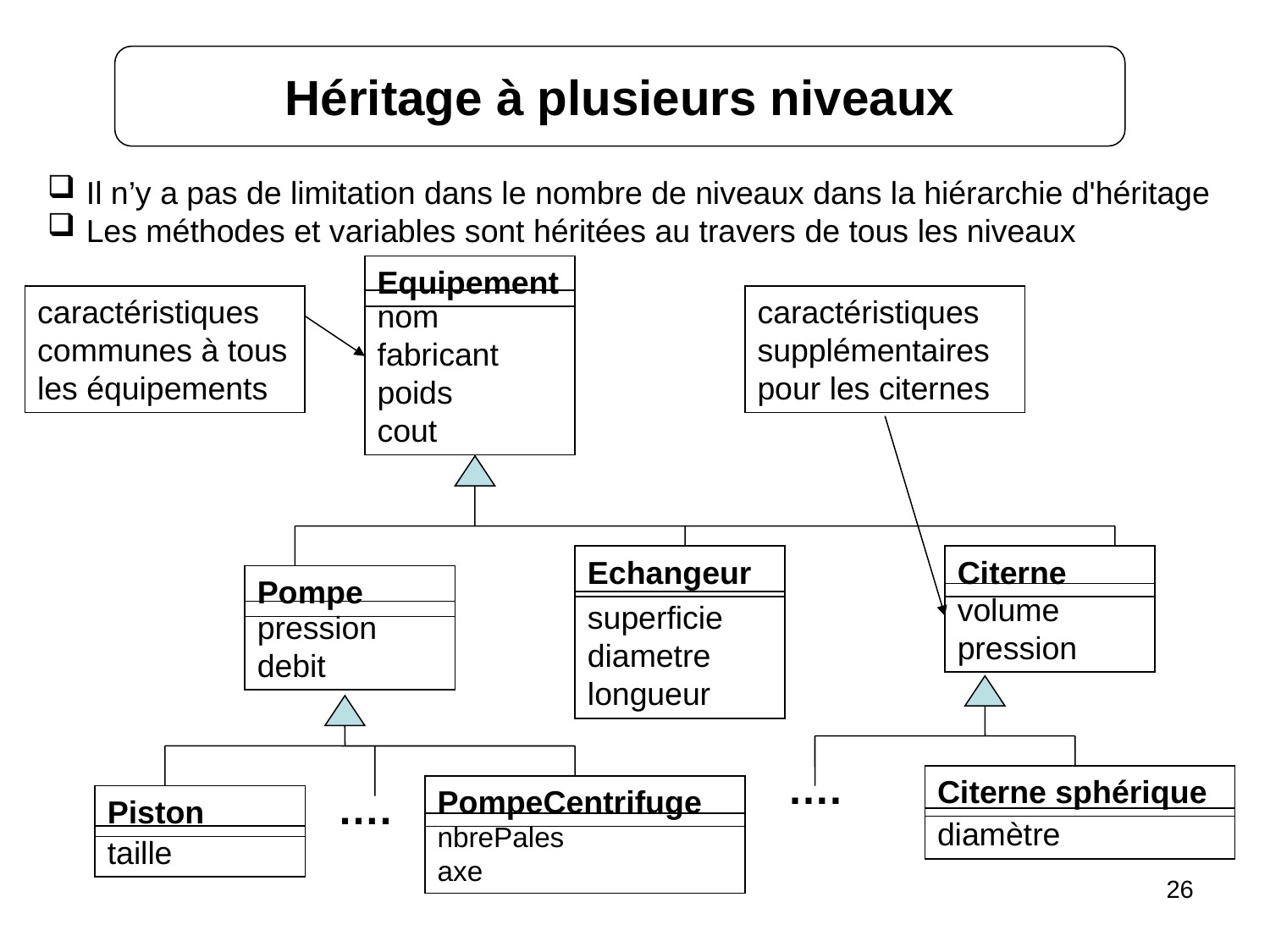

Héritage à plusieurs niveaux
 Il n’y a pas de limitation dans le nombre de niveaux dans la hiérarchie d'héritage
 Les méthodes et variables sont héritées au travers de tous les niveaux
Equipement
nom
fabricant
poids
cout
caractéristiques
communes à tous
les équipements
caractéristiques
supplémentaires
pour les citernes

Echangeur
superficie
diametre
longueur
Citerne
volume
pression
Pompe
pression
debit

….
Citerne sphérique
diamètre
….
PompeCentrifuge
nbrePales
axe
Piston
taille
26